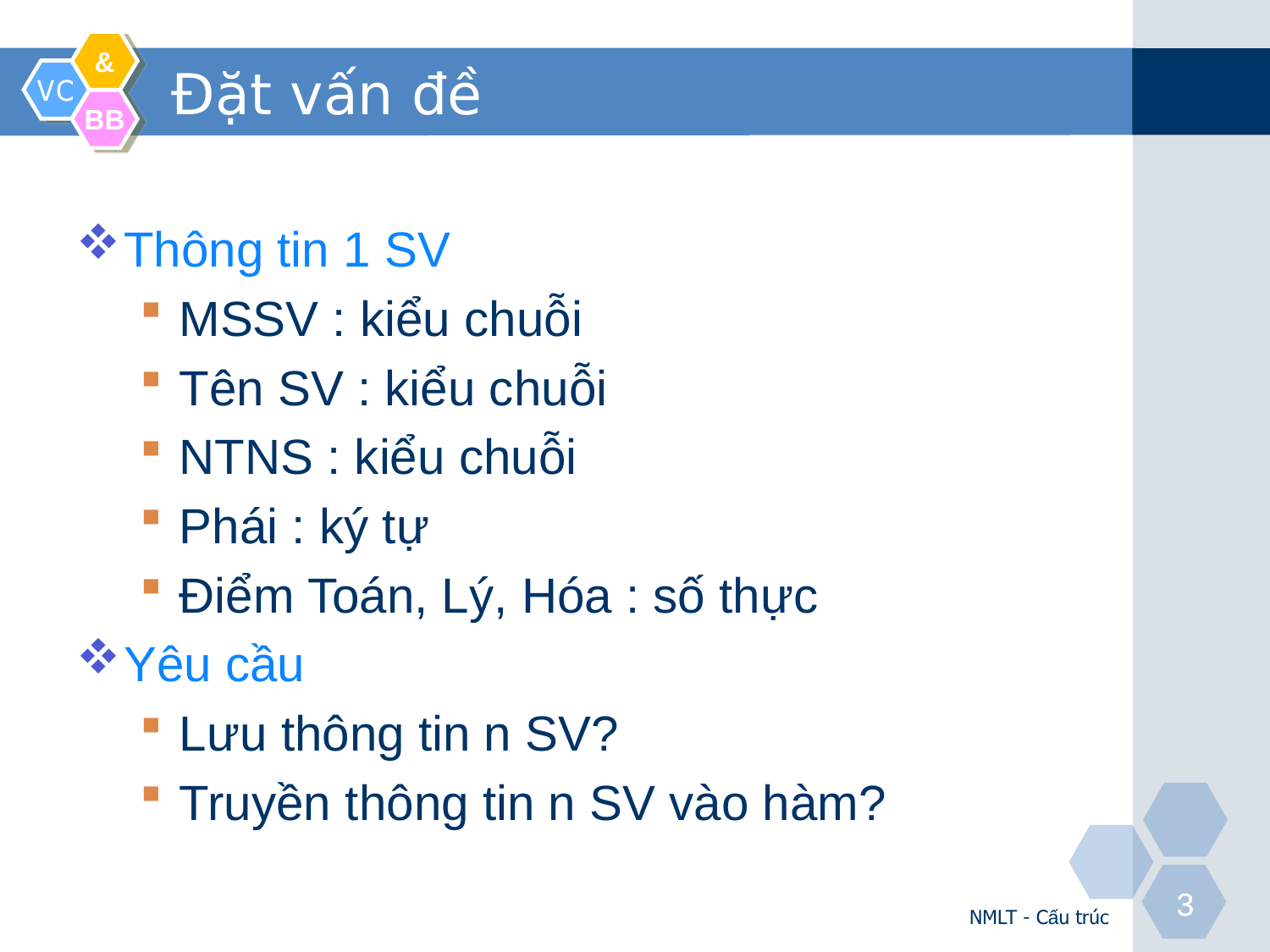

# Đặt vấn đề
Thông tin 1 SV
MSSV : kiểu chuỗi
Tên SV : kiểu chuỗi
NTNS : kiểu chuỗi
Phái : ký tự
Điểm Toán, Lý, Hóa : số thực
Yêu cầu
Lưu thông tin n SV?
Truyền thông tin n SV vào hàm?
NMLT - Cấu trúc